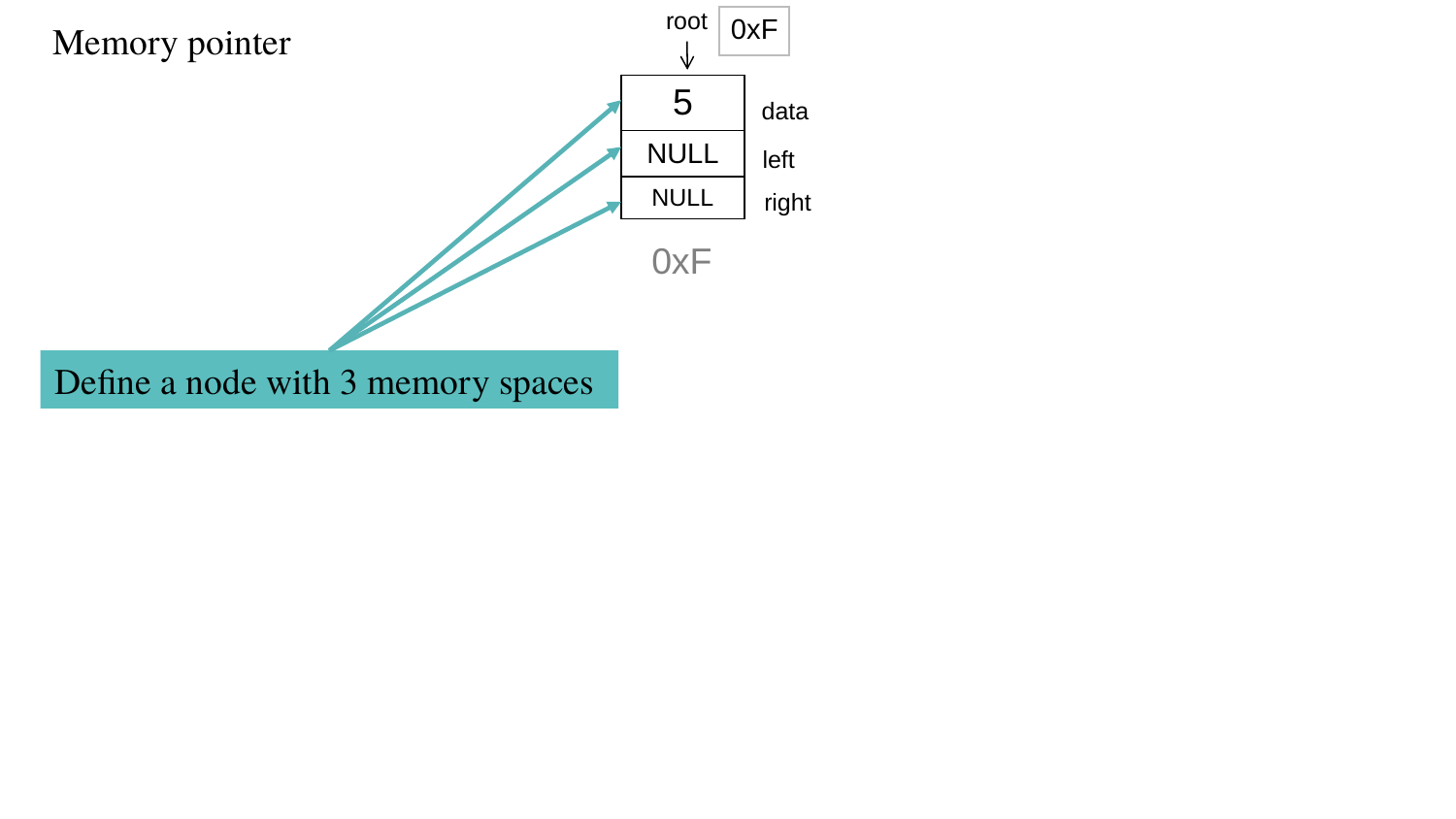

root
| 0xF |
| --- |
Memory pointer
| 5 |
| --- |
| NULL |
| NULL |
data
left
right
0xF
Define a node with 3 memory spaces